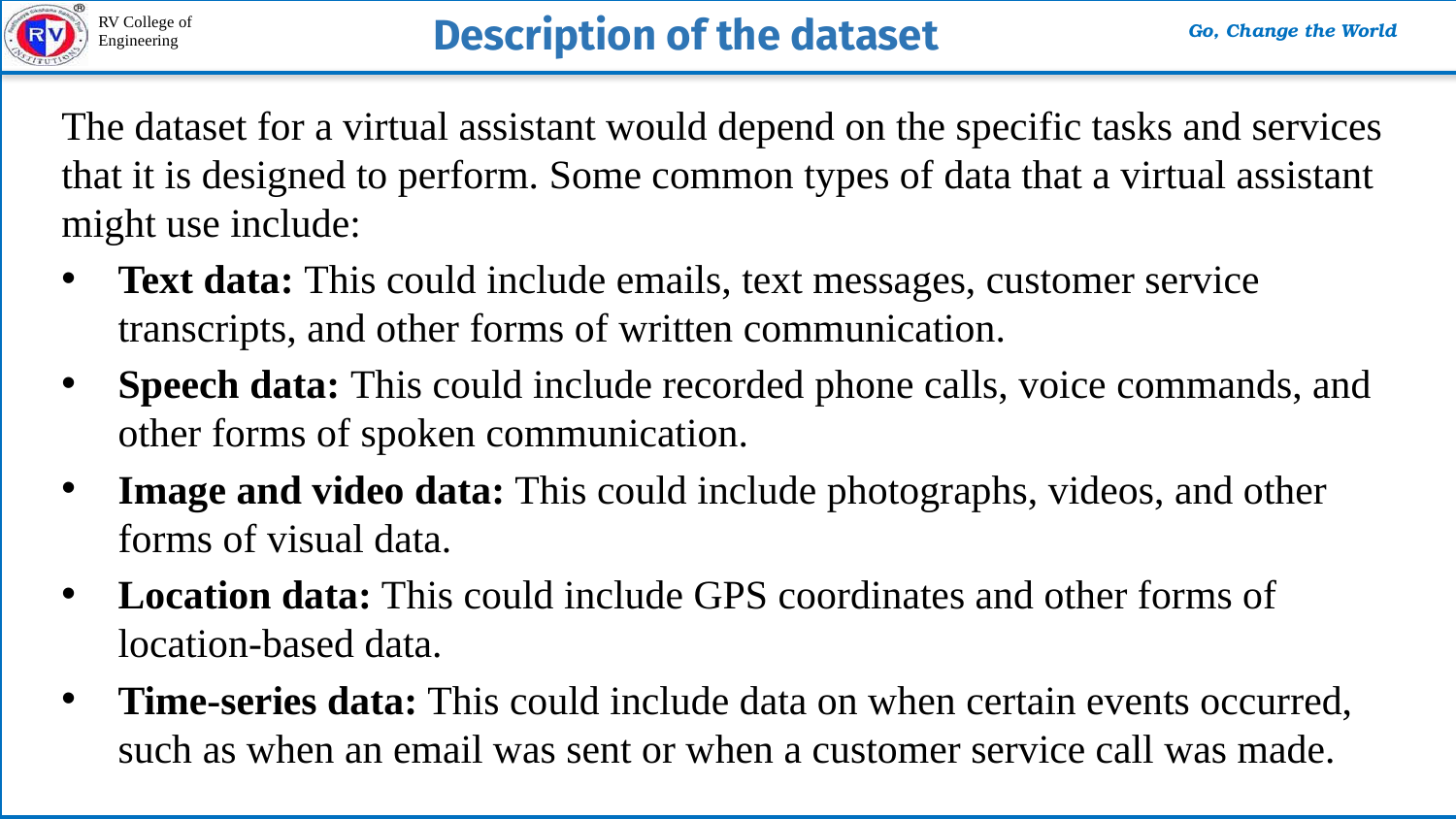

# Description of the dataset
The dataset for a virtual assistant would depend on the specific tasks and services that it is designed to perform. Some common types of data that a virtual assistant might use include:
Text data: This could include emails, text messages, customer service transcripts, and other forms of written communication.
Speech data: This could include recorded phone calls, voice commands, and other forms of spoken communication.
Image and video data: This could include photographs, videos, and other forms of visual data.
Location data: This could include GPS coordinates and other forms of location-based data.
Time-series data: This could include data on when certain events occurred, such as when an email was sent or when a customer service call was made.